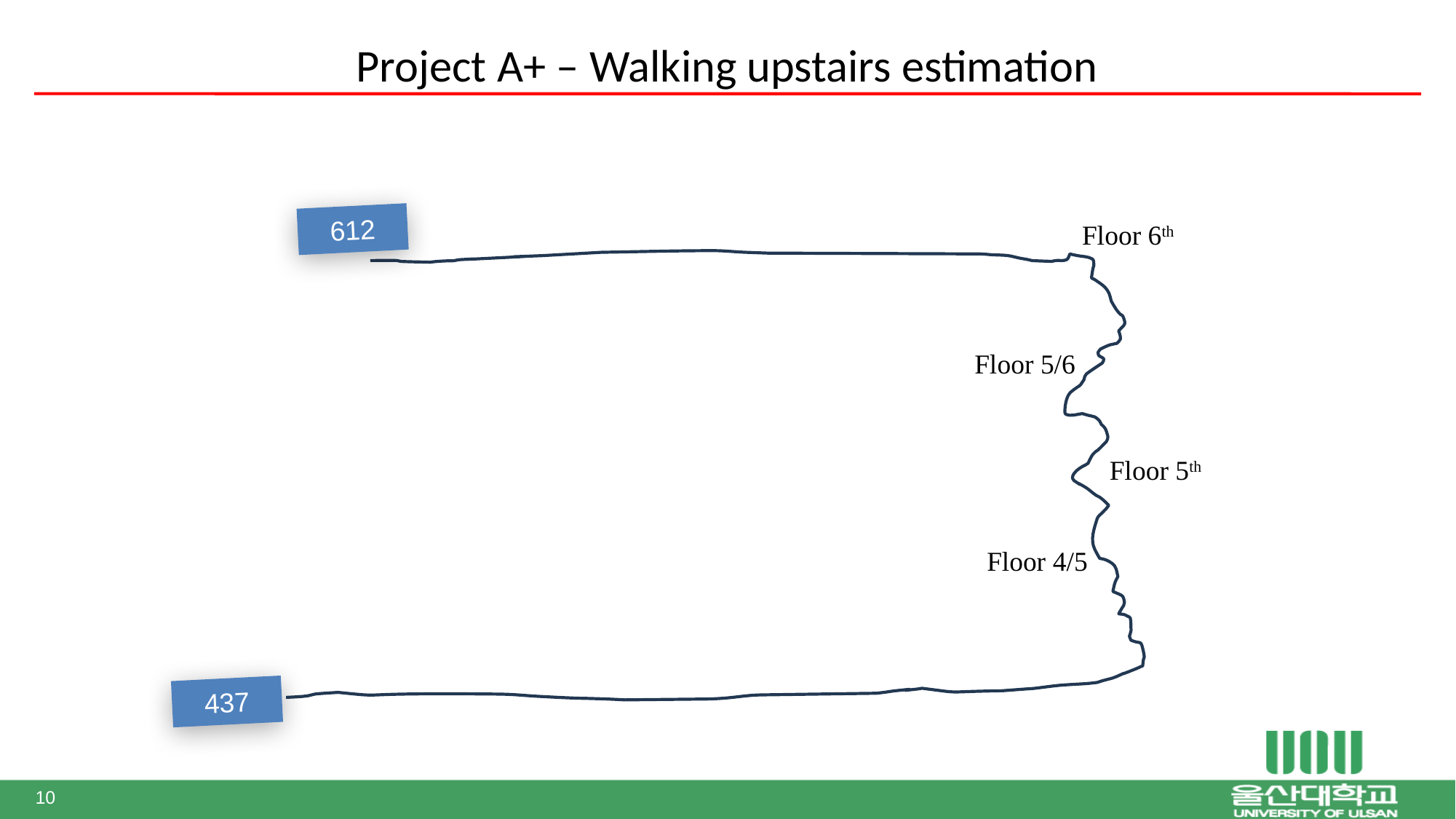

# Project A+ – Walking upstairs estimation

Floor 6th
612

Floor 5/6
Floor 5th
Floor 4/5
437